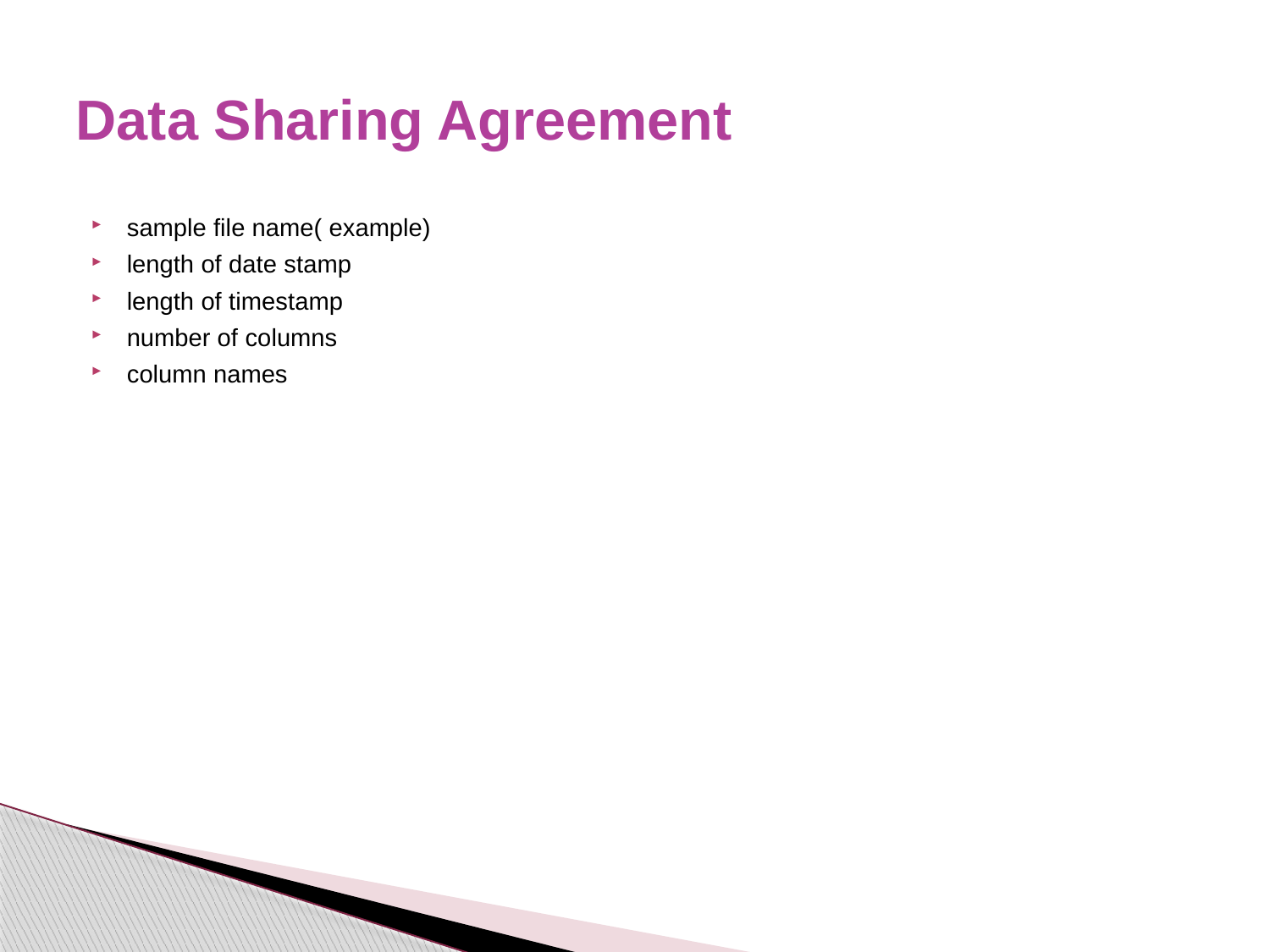

# Data Sharing Agreement
sample file name( example)
length of date stamp
length of timestamp
number of columns
column names